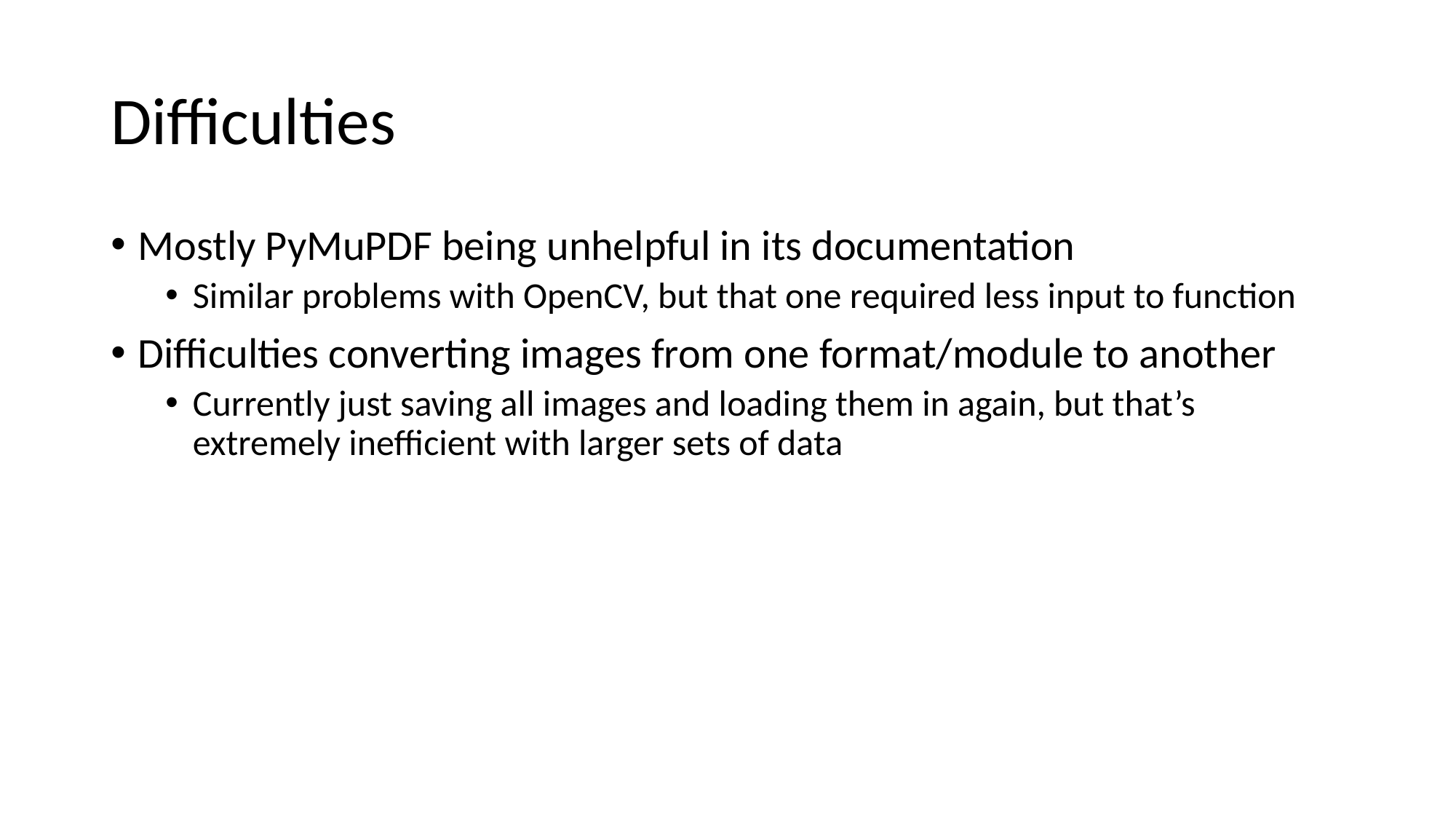

# Difficulties
Mostly PyMuPDF being unhelpful in its documentation
Similar problems with OpenCV, but that one required less input to function
Difficulties converting images from one format/module to another
Currently just saving all images and loading them in again, but that’s extremely inefficient with larger sets of data